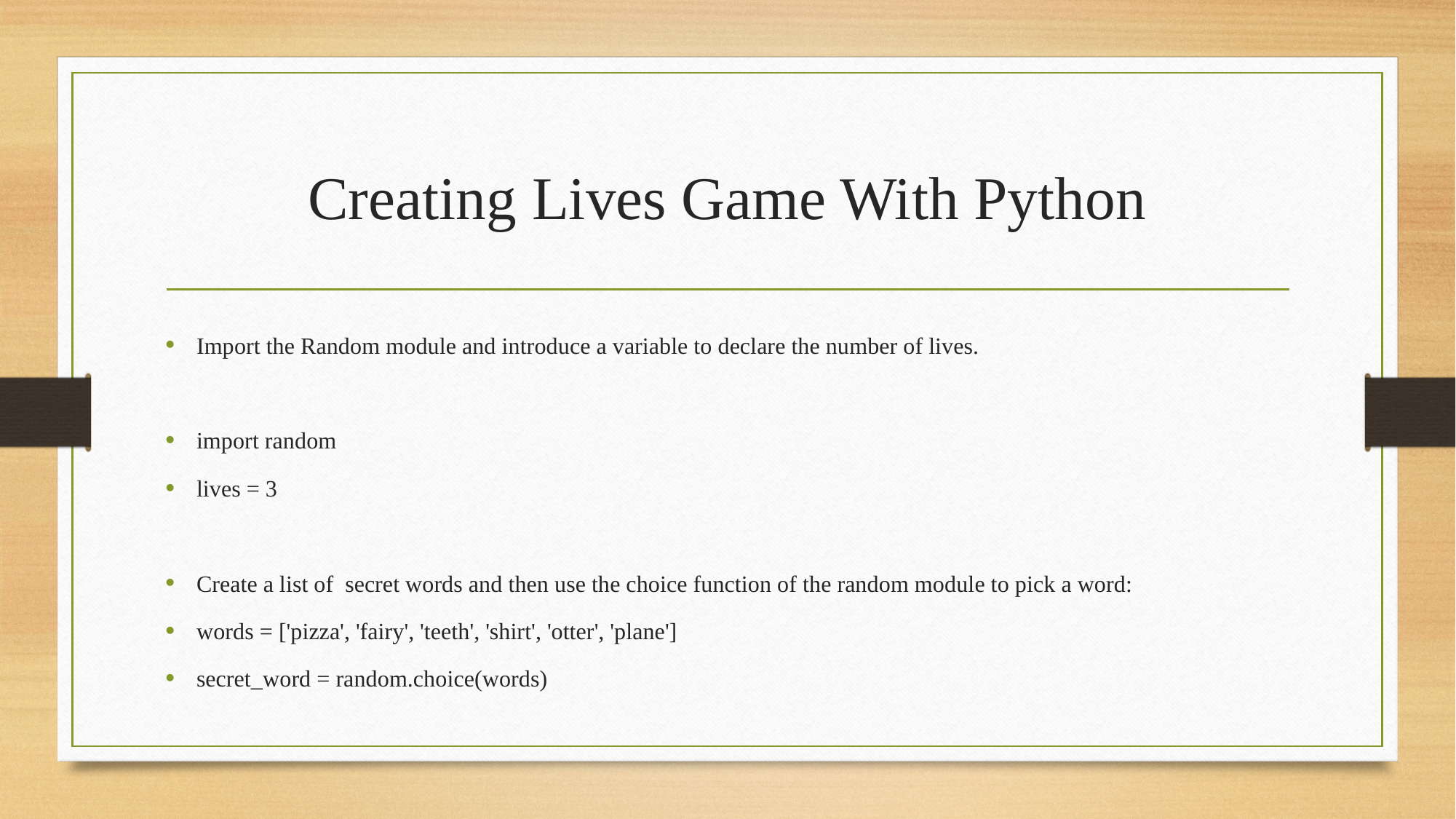

# Creating Lives Game With Python
Import the Random module and introduce a variable to declare the number of lives.

import random
lives = 3

Create a list of  secret words and then use the choice function of the random module to pick a word:
words = ['pizza', 'fairy', 'teeth', 'shirt', 'otter', 'plane']
secret_word = random.choice(words)